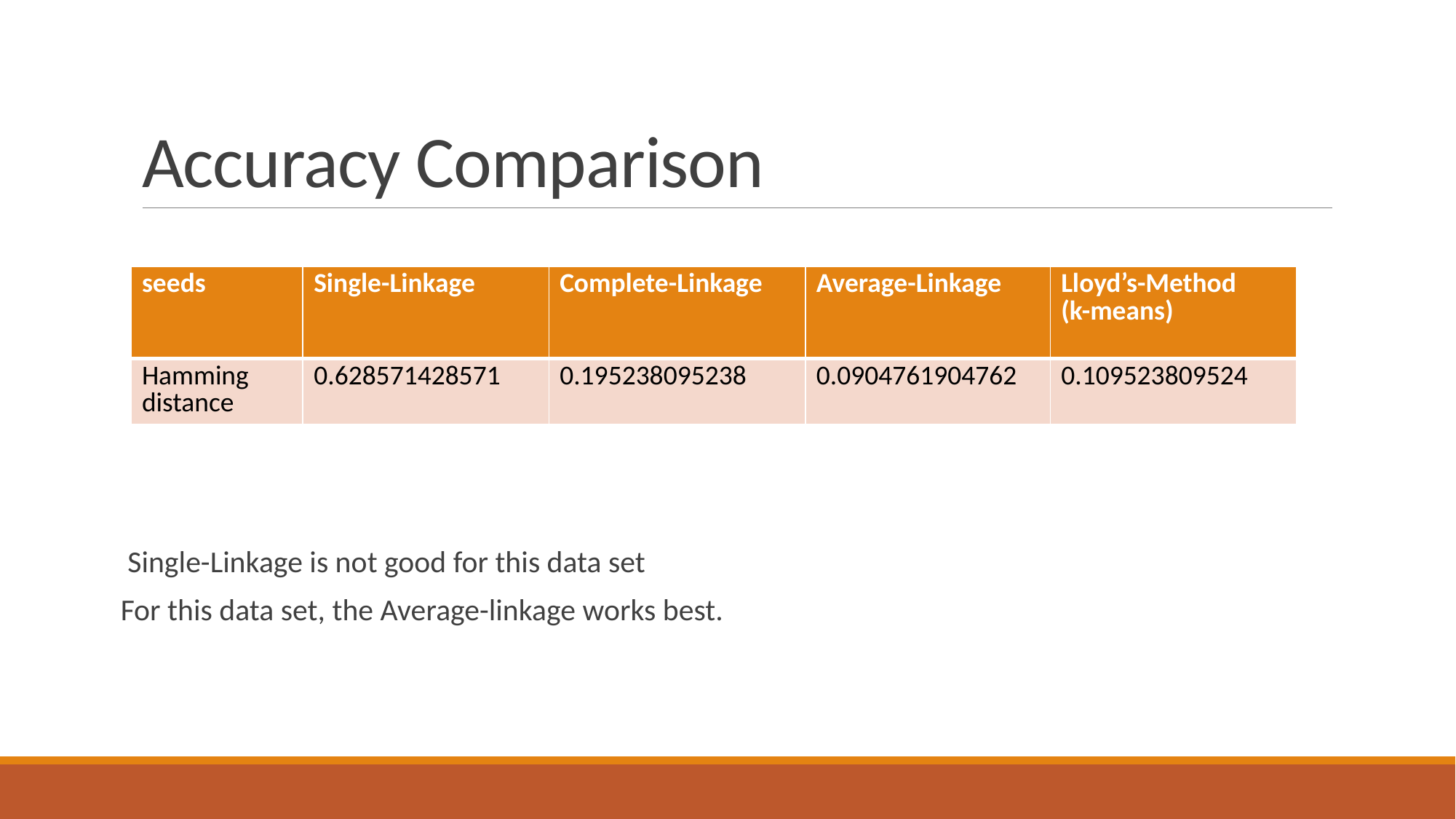

# Accuracy Comparison
| seeds | Single-Linkage | Complete-Linkage | Average-Linkage | Lloyd’s-Method (k-means) |
| --- | --- | --- | --- | --- |
| Hamming distance | 0.628571428571 | 0.195238095238 | 0.0904761904762 | 0.109523809524 |
 Single-Linkage is not good for this data set
For this data set, the Average-linkage works best.